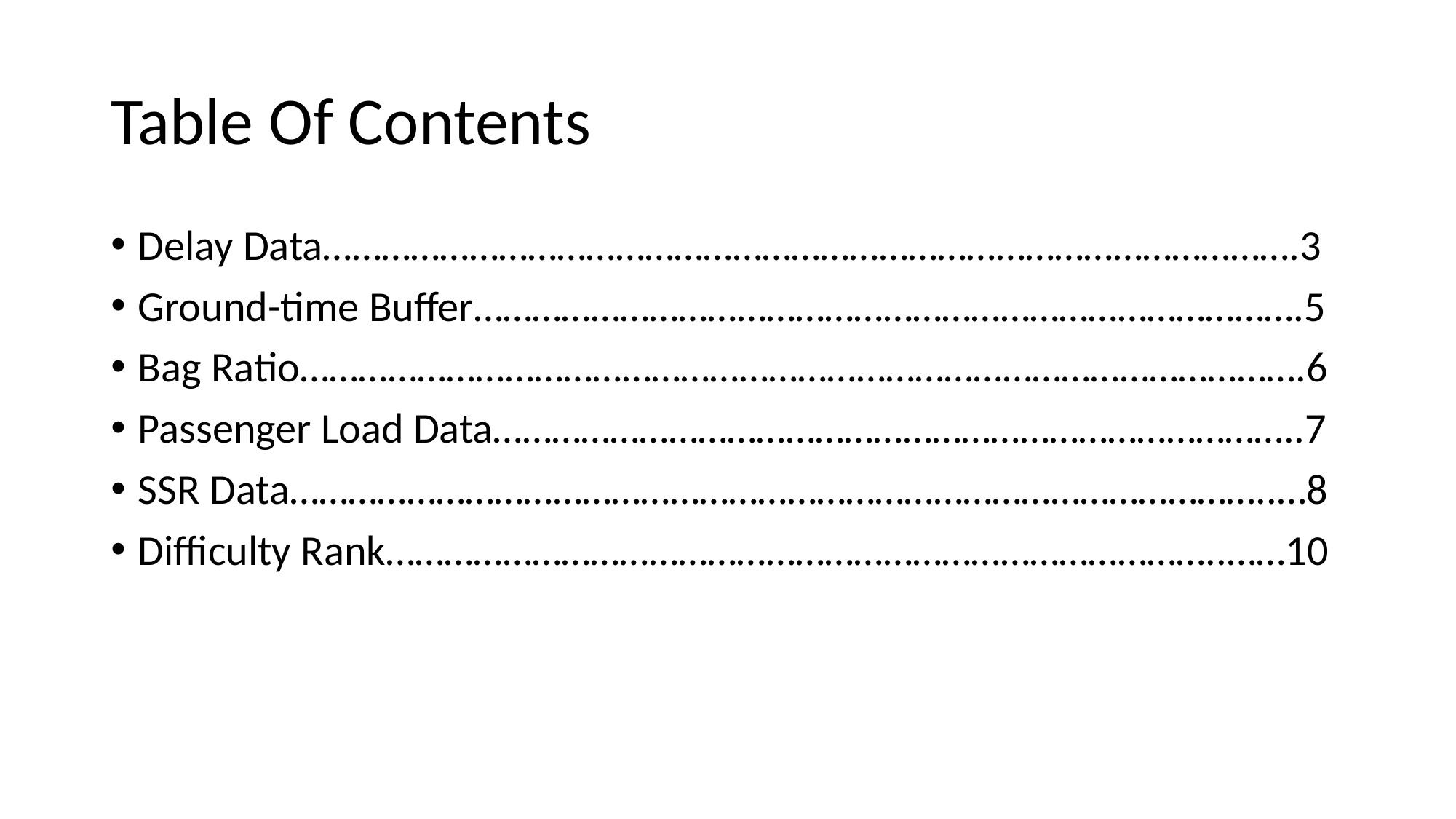

# Table Of Contents
Delay Data……………………………………………………………………………………….3
Ground-time Buffer………………………………………………………………………….5
Bag Ratio………………………………………………………………………………………….6
Passenger Load Data………………………………………………………………………..7
SSR Data………………………………………………………………………………………..…8
Difficulty Rank…………………………………………………………………………..……10